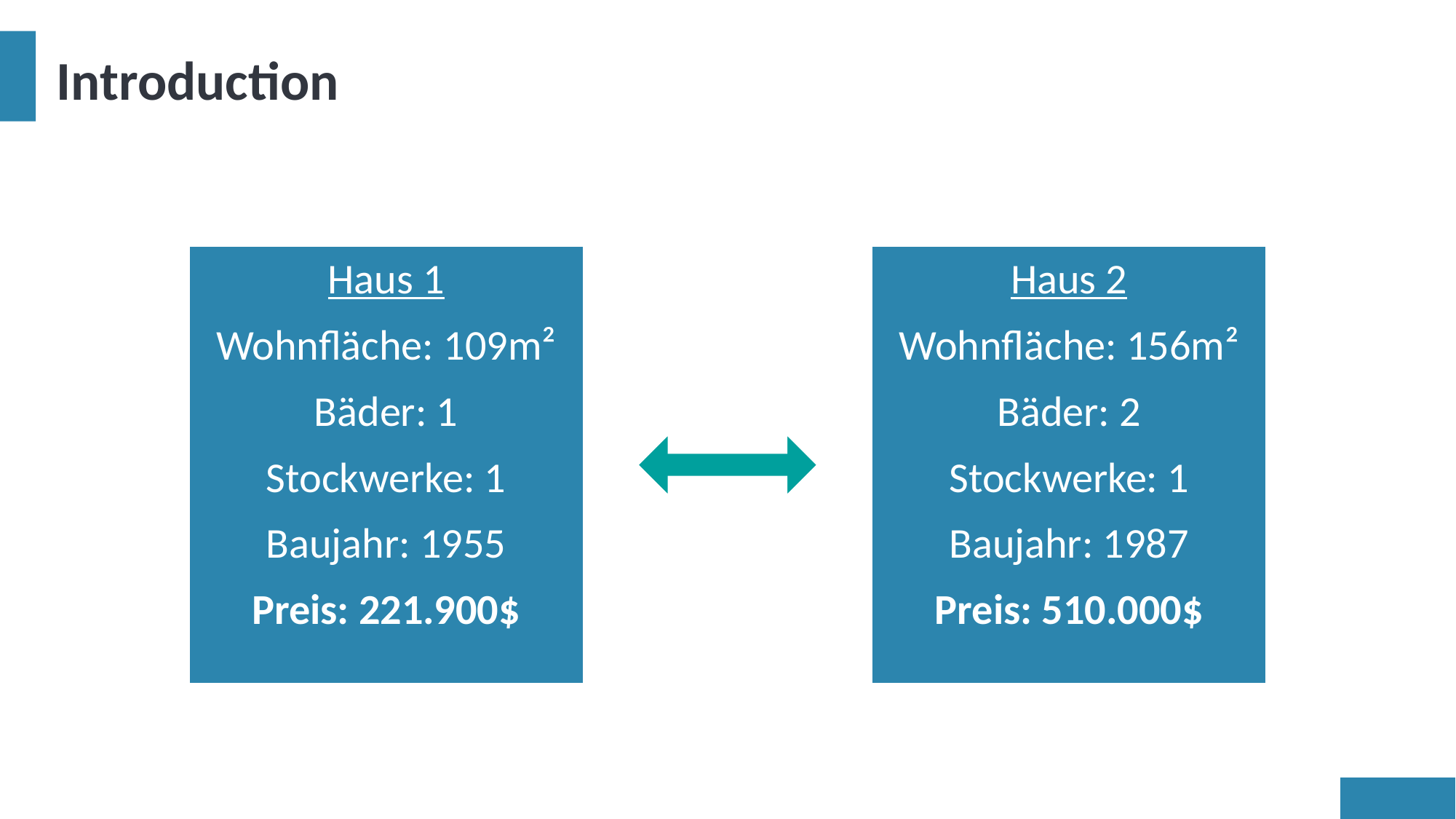

# Introduction

Haus 1
Wohnfläche: 109m²
Bäder: 1
Stockwerke: 1
Baujahr: 1955
Preis: 221.900$
Haus 2
Wohnfläche: 156m²
Bäder: 2
Stockwerke: 1
Baujahr: 1987
Preis: 510.000$